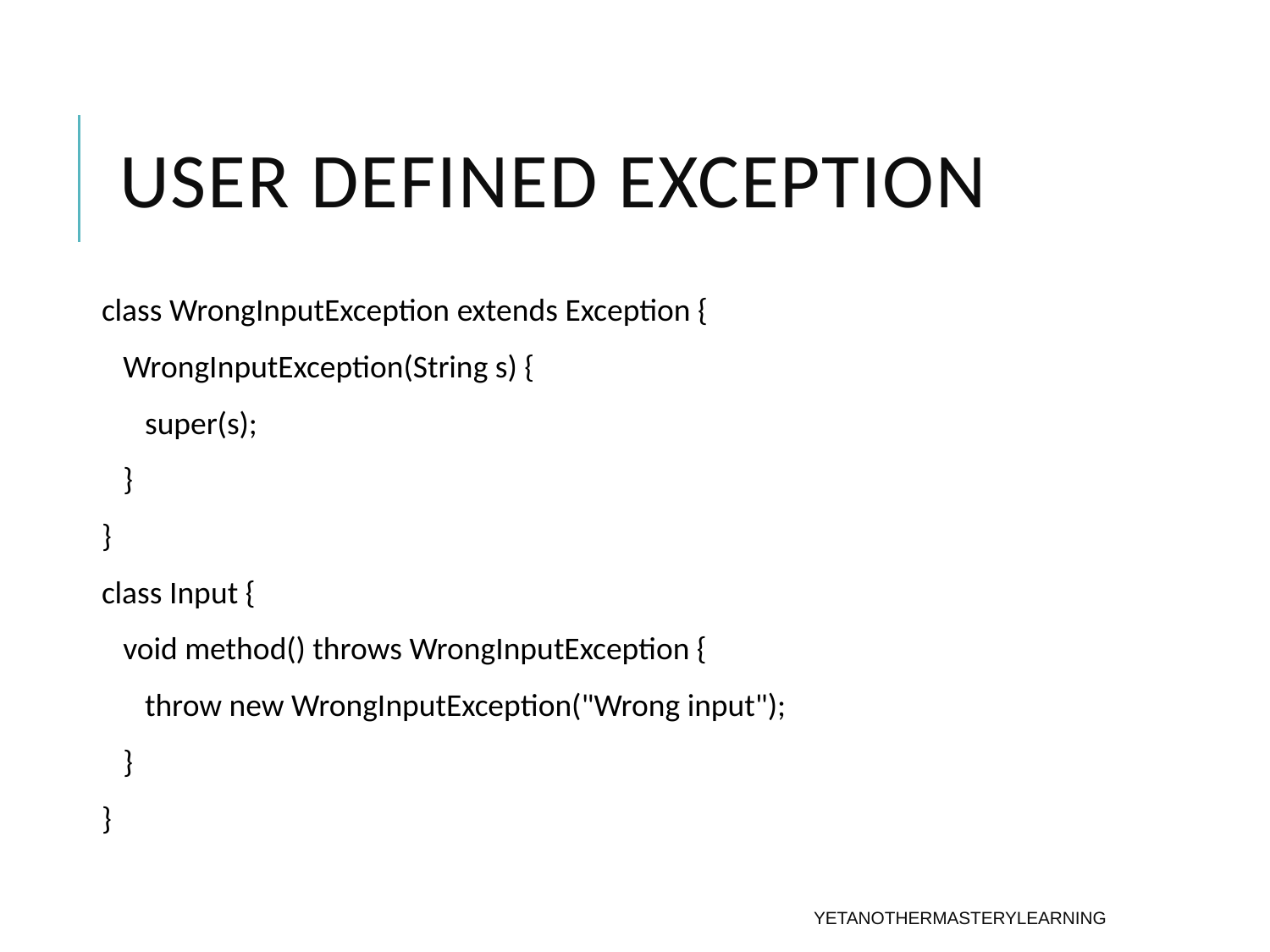

# User defined Exception
class WrongInputException extends Exception {
   WrongInputException(String s) {
      super(s);
   }
}
class Input {
   void method() throws WrongInputException {
      throw new WrongInputException("Wrong input");
   }
}
YETANOTHERMASTERYLEARNING